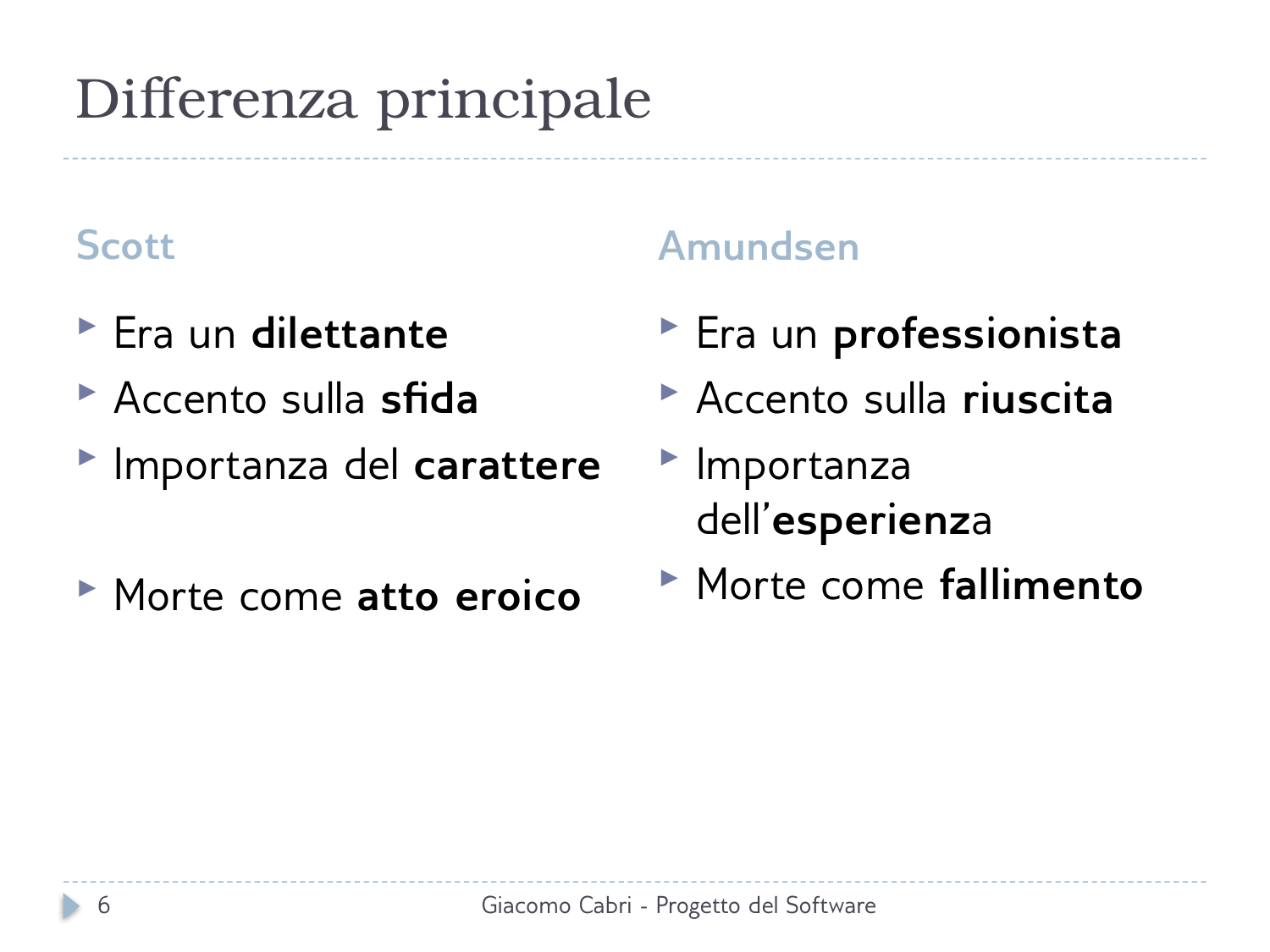

# Differenza principale
Scott
Amundsen
Era un dilettante
Accento sulla sfida
Importanza del carattere

Morte come atto eroico

Era un professionista
Accento sulla riuscita
Importanza dell’esperienza
Morte come fallimento
6
Giacomo Cabri - Progetto del Software